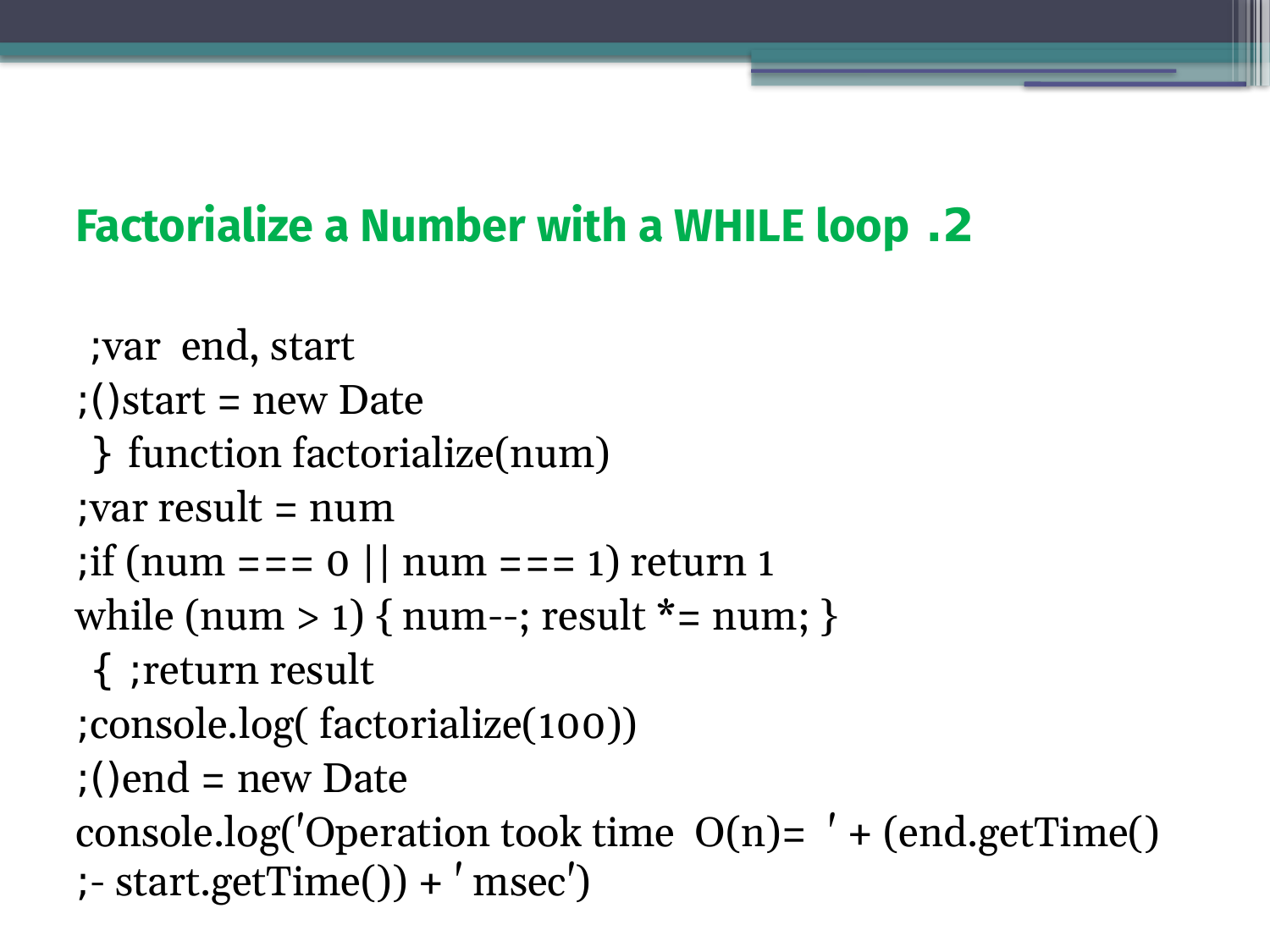

2. Factorialize a Number with a WHILE loop
var  end, start;
start = new Date();
function factorialize(num) {
var result = num;
 if (num === 0 || num === 1) return 1;
 while (num > 1) { num--; result *= num; }
 return result; }
console.log( factorialize(100));
end = new Date();
console.log('Operation took time  O(n)=  ' + (end.getTime() - start.getTime()) + ' msec');